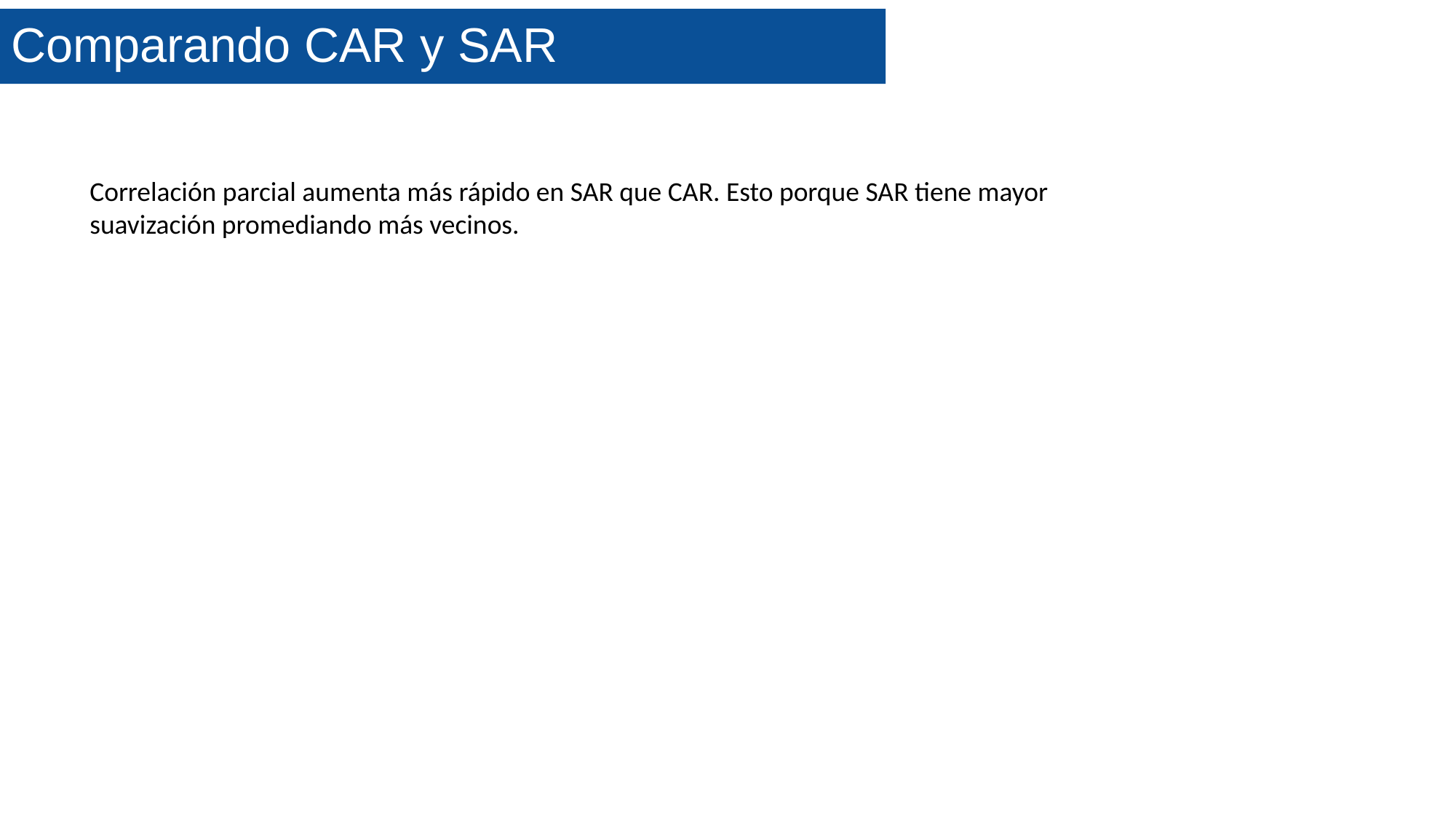

# Comparando CAR y SAR
Correlación parcial aumenta más rápido en SAR que CAR. Esto porque SAR tiene mayor suavización promediando más vecinos.